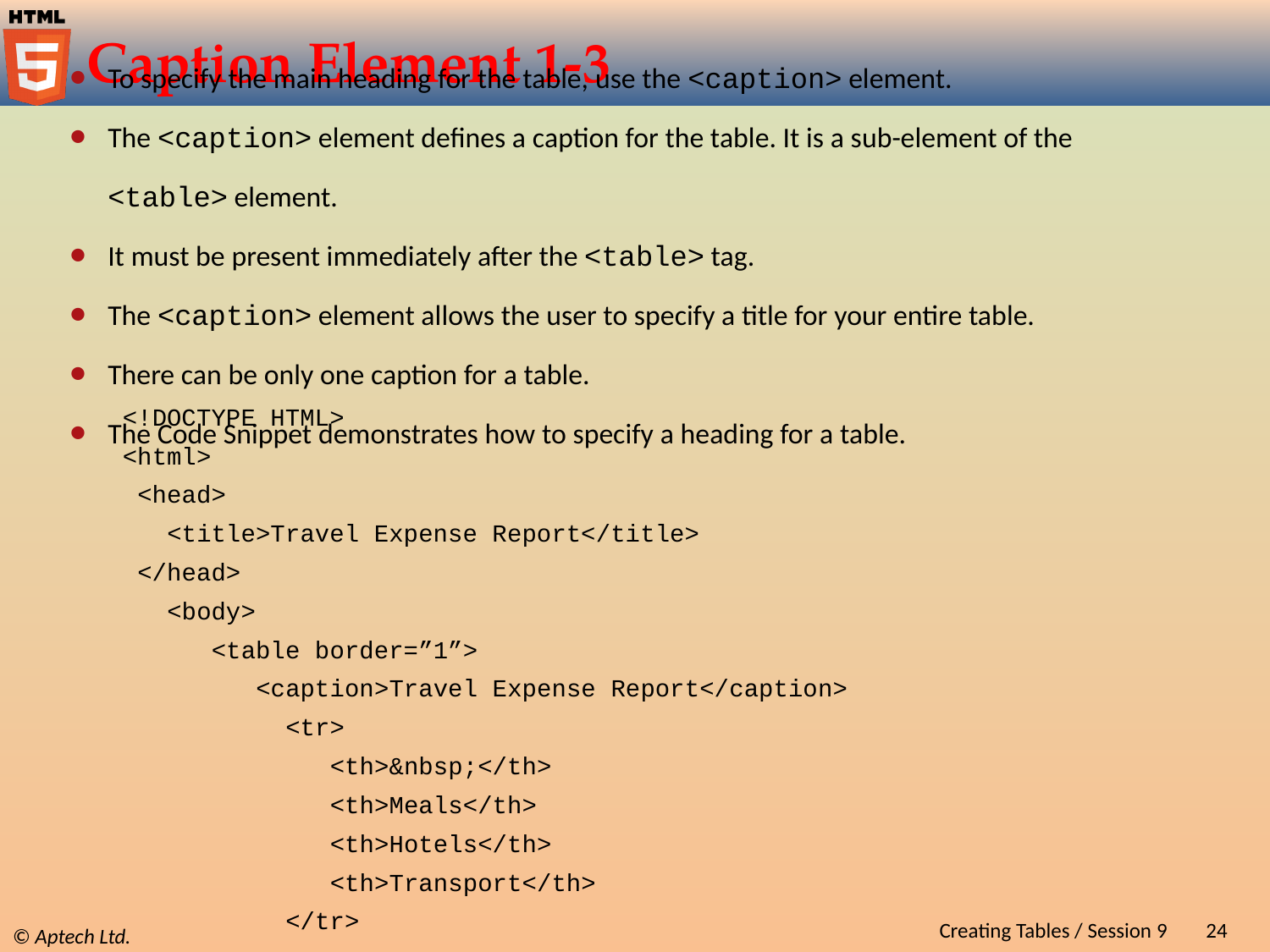

# Caption Element 1-3
To specify the main heading for the table, use the <caption> element.
The <caption> element defines a caption for the table. It is a sub-element of the <table> element.
It must be present immediately after the <table> tag.
The <caption> element allows the user to specify a title for your entire table.
There can be only one caption for a table.
The Code Snippet demonstrates how to specify a heading for a table.

 <!DOCTYPE HTML>
 <html>
  <head>
    <title>Travel Expense Report</title>
  </head>
    <body>
       <table border=”1”>
          <caption>Travel Expense Report</caption>
            <tr>
               <th>&nbsp;</th>
               <th>Meals</th>
               <th>Hotels</th>
               <th>Transport</th>
            </tr>
Creating Tables / Session 9
24